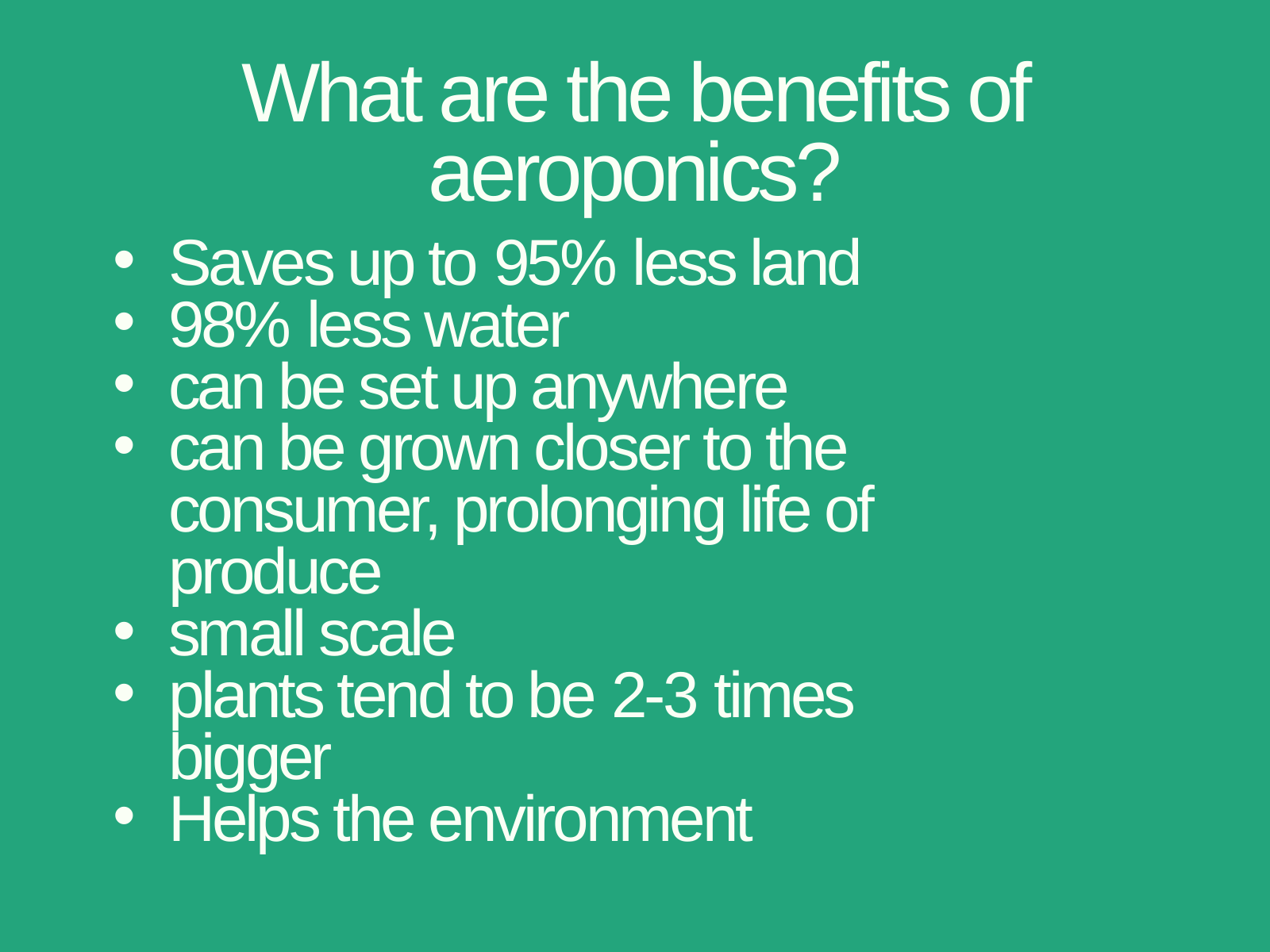

What are the benefits of aeroponics?
Saves up to 95% less land
98% less water
can be set up anywhere
can be grown closer to the consumer, prolonging life of produce
small scale
plants tend to be 2-3 times bigger
Helps the environment